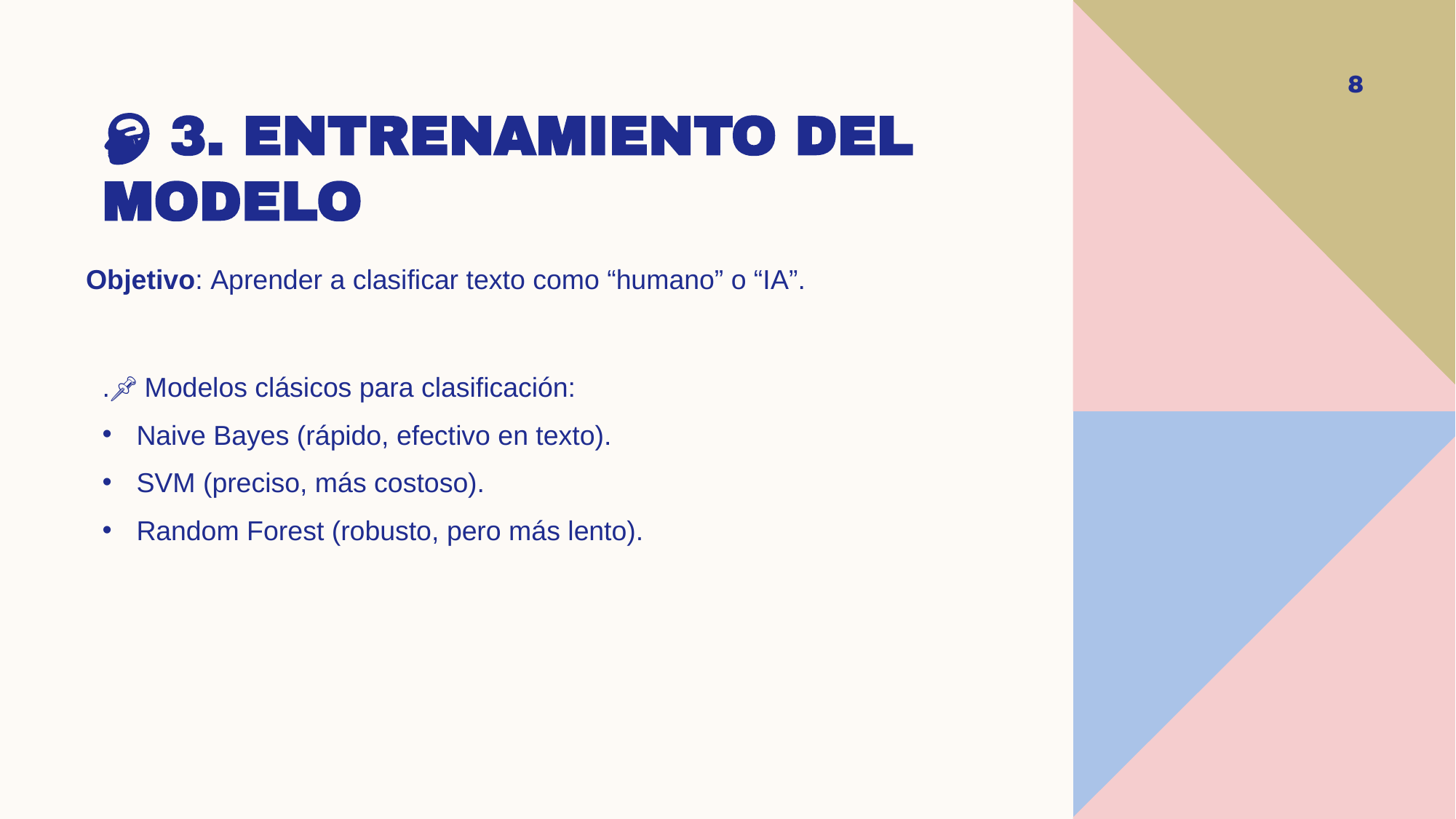

8
# 🧠 3. Entrenamiento del Modelo
Objetivo: Aprender a clasificar texto como “humano” o “IA”.
.📌 Modelos clásicos para clasificación:
Naive Bayes (rápido, efectivo en texto).
SVM (preciso, más costoso).
Random Forest (robusto, pero más lento).